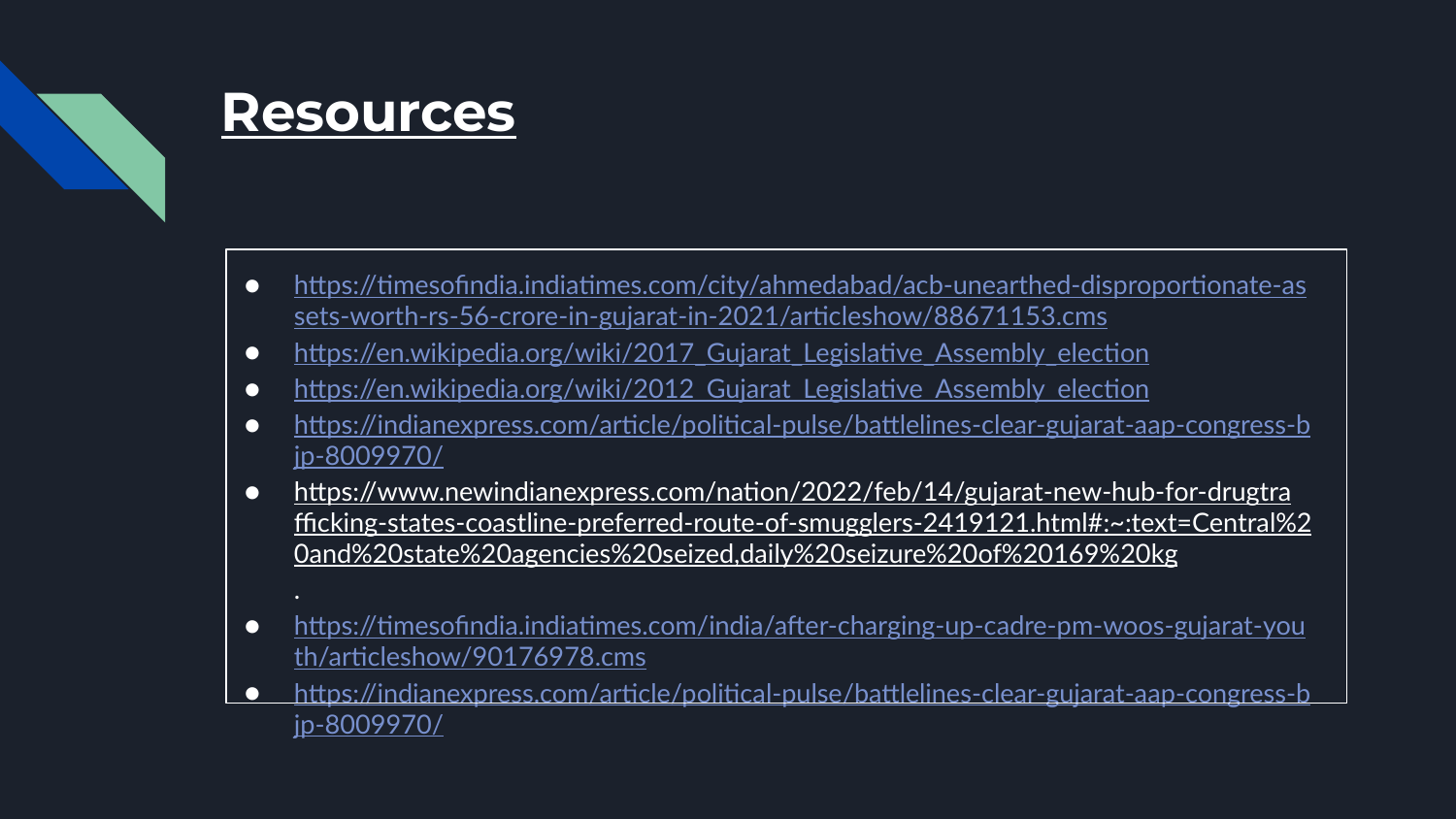

# Resources
https://timesofindia.indiatimes.com/city/ahmedabad/acb-unearthed-disproportionate-assets-worth-rs-56-crore-in-gujarat-in-2021/articleshow/88671153.cms
https://en.wikipedia.org/wiki/2017_Gujarat_Legislative_Assembly_election
https://en.wikipedia.org/wiki/2012_Gujarat_Legislative_Assembly_election
https://indianexpress.com/article/political-pulse/battlelines-clear-gujarat-aap-congress-bjp-8009970/
https://www.newindianexpress.com/nation/2022/feb/14/gujarat-new-hub-for-drugtrafficking-states-coastline-preferred-route-of-smugglers-2419121.html#:~:text=Central%20and%20state%20agencies%20seized,daily%20seizure%20of%20169%20kg.
https://timesofindia.indiatimes.com/india/after-charging-up-cadre-pm-woos-gujarat-youth/articleshow/90176978.cms
https://indianexpress.com/article/political-pulse/battlelines-clear-gujarat-aap-congress-bjp-8009970/